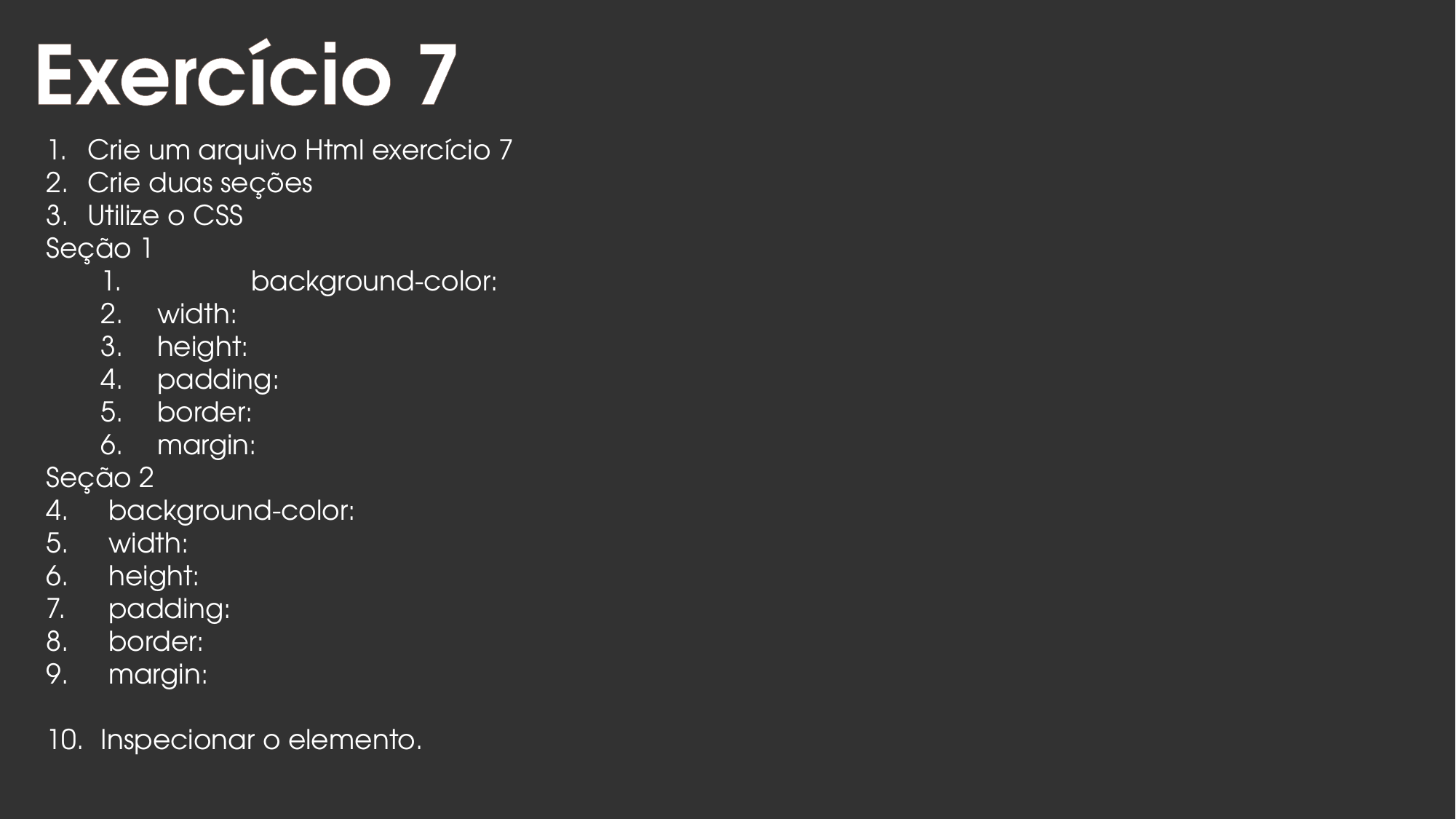

Exercício 7
Crie um arquivo Html exercício 7
Crie duas seções
Utilize o CSS
Seção 1
 	background-color:
  width:
  height:
  padding:
  border:
  margin:
Seção 2
 background-color:
 width:
 height:
 padding:
 border:
 margin:

Inspecionar o elemento.